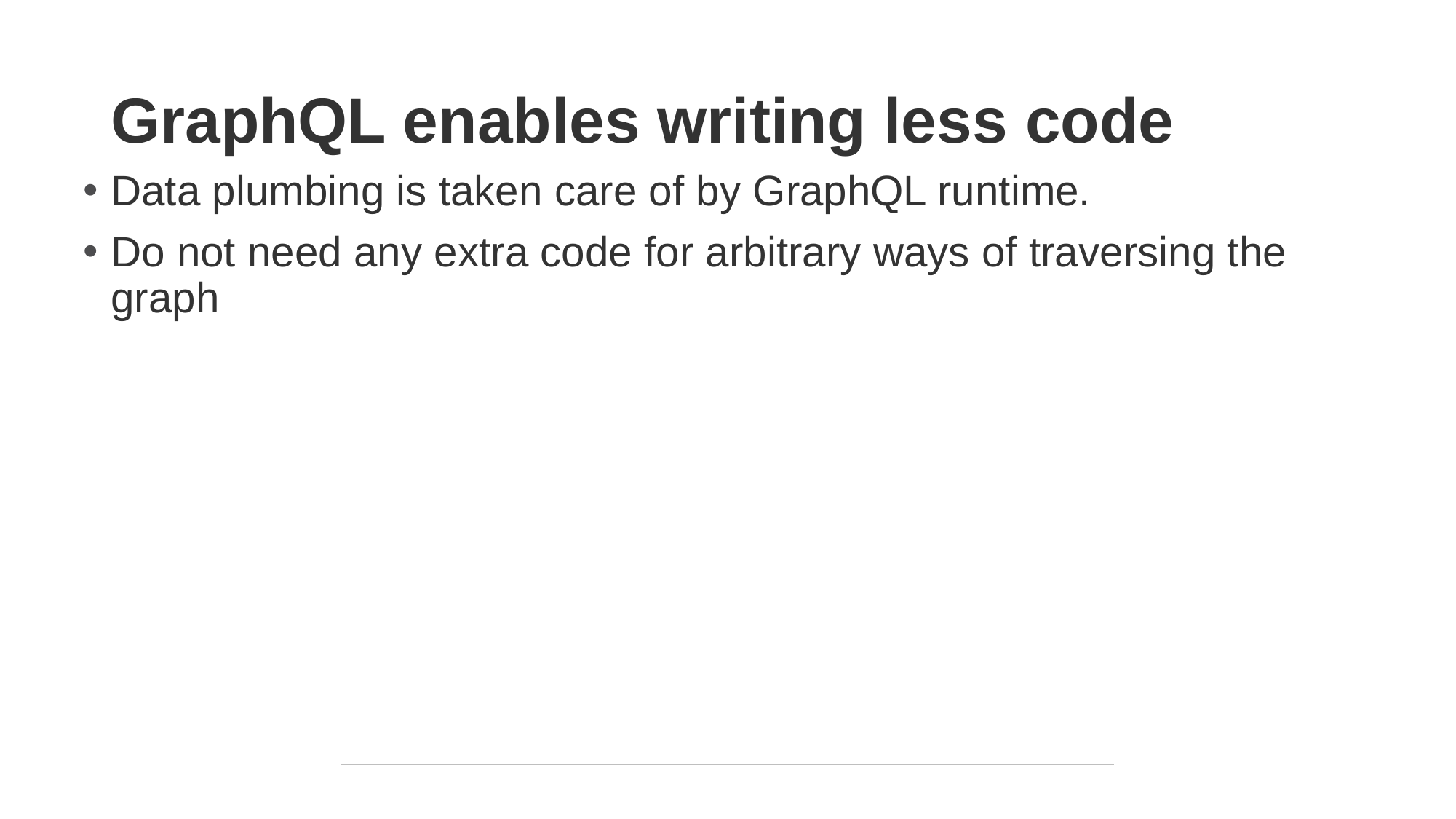

# GraphQL enables writing less code
Data plumbing is taken care of by GraphQL runtime.
Do not need any extra code for arbitrary ways of traversing the graph